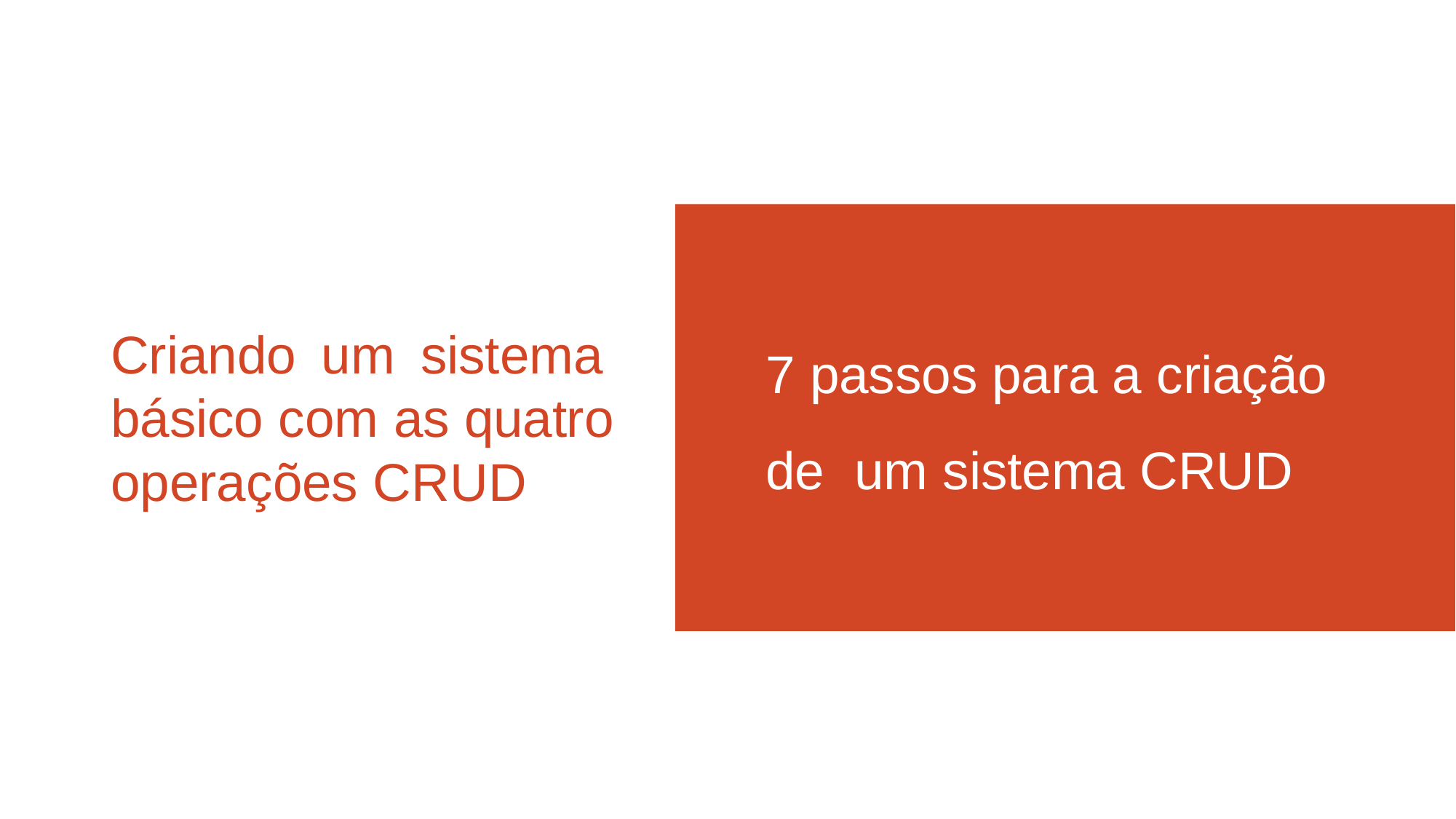

# 7 passos para a criação de  um sistema CRUD
Criando um sistema  básico com as quatro  operações CRUD